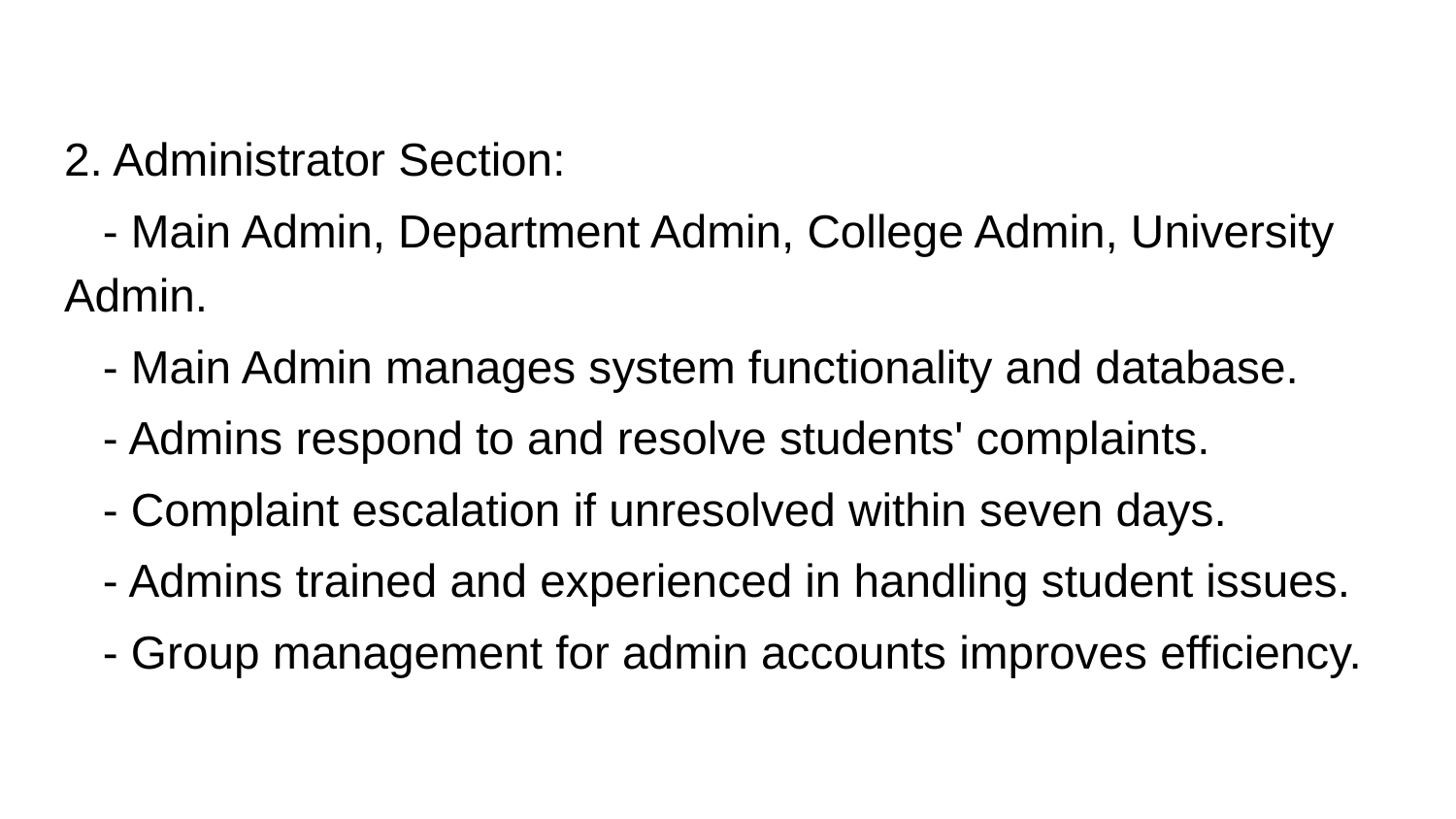

2. Administrator Section:
   - Main Admin, Department Admin, College Admin, University Admin.
   - Main Admin manages system functionality and database.
   - Admins respond to and resolve students' complaints.
   - Complaint escalation if unresolved within seven days.
   - Admins trained and experienced in handling student issues.
   - Group management for admin accounts improves efficiency.